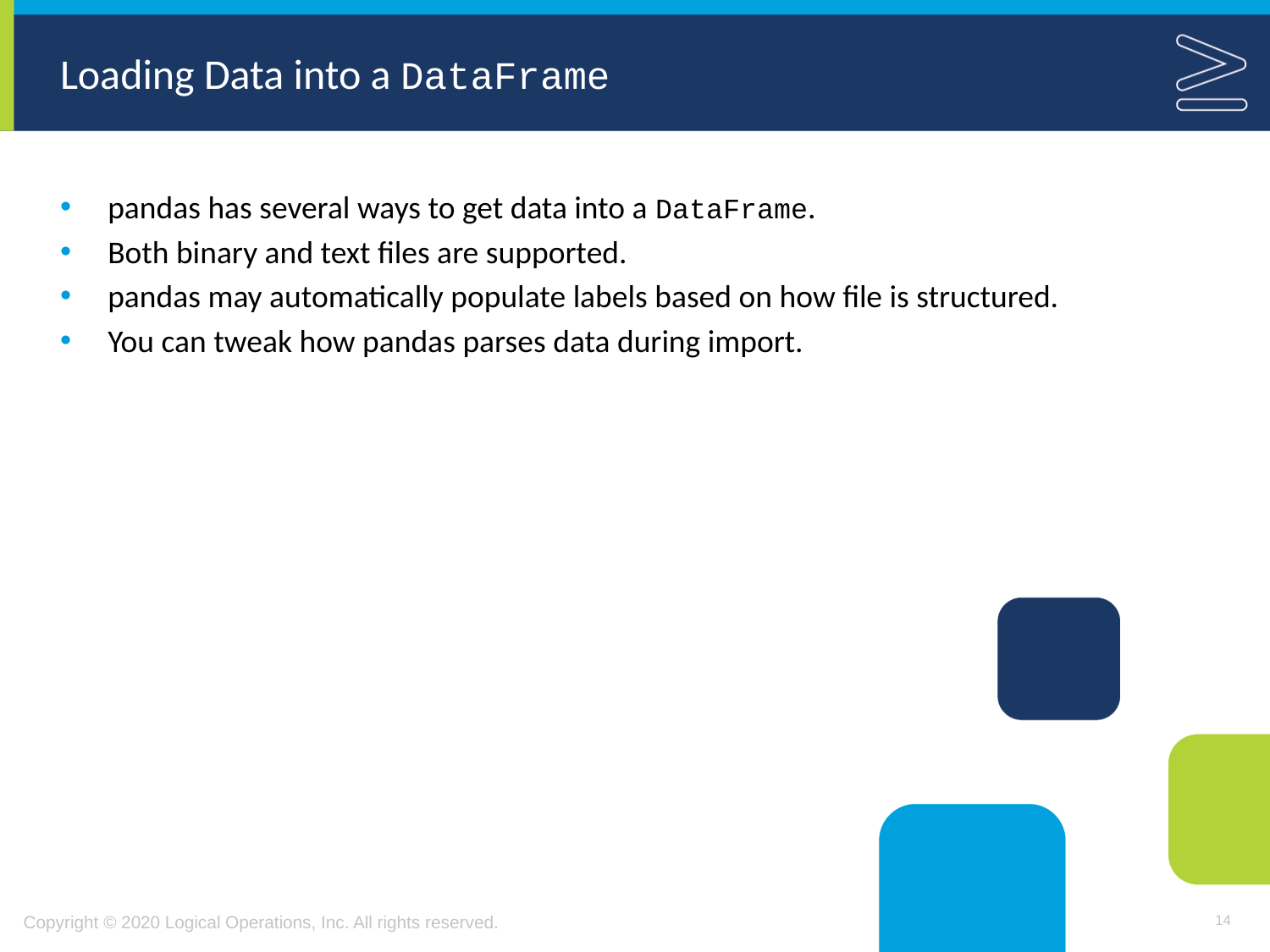

# Loading Data into a DataFrame
pandas has several ways to get data into a DataFrame.
Both binary and text files are supported.
pandas may automatically populate labels based on how file is structured.
You can tweak how pandas parses data during import.
14